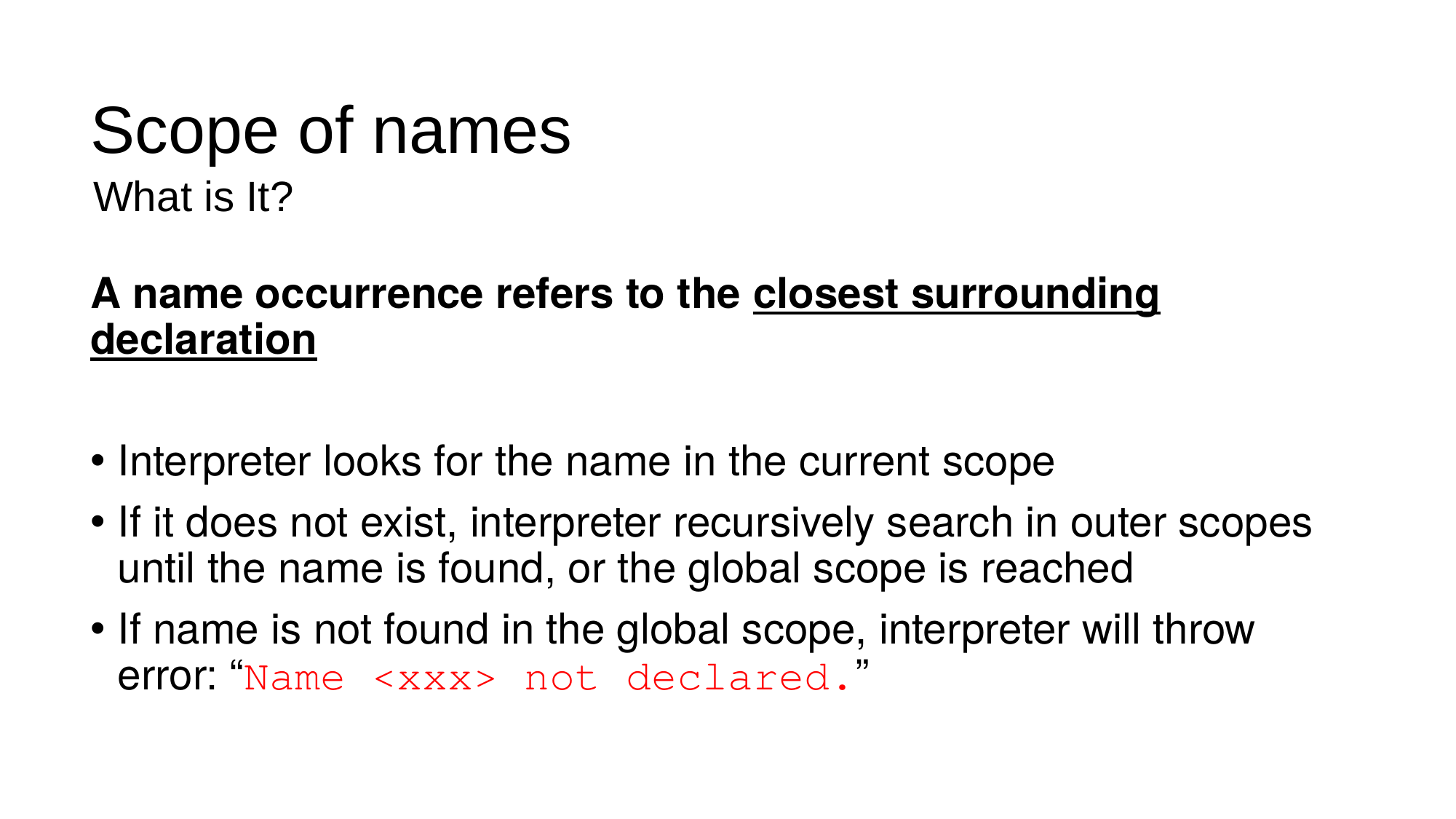

# Scope of names
What is It?
A name occurrence refers to the closest surrounding declaration

Interpreter looks for the name in the current scope
If it does not exist, interpreter recursively search in outer scopes until the name is found, or the global scope is reached
If name is not found in the global scope, interpreter will throw error: “Name <xxx> not declared.”